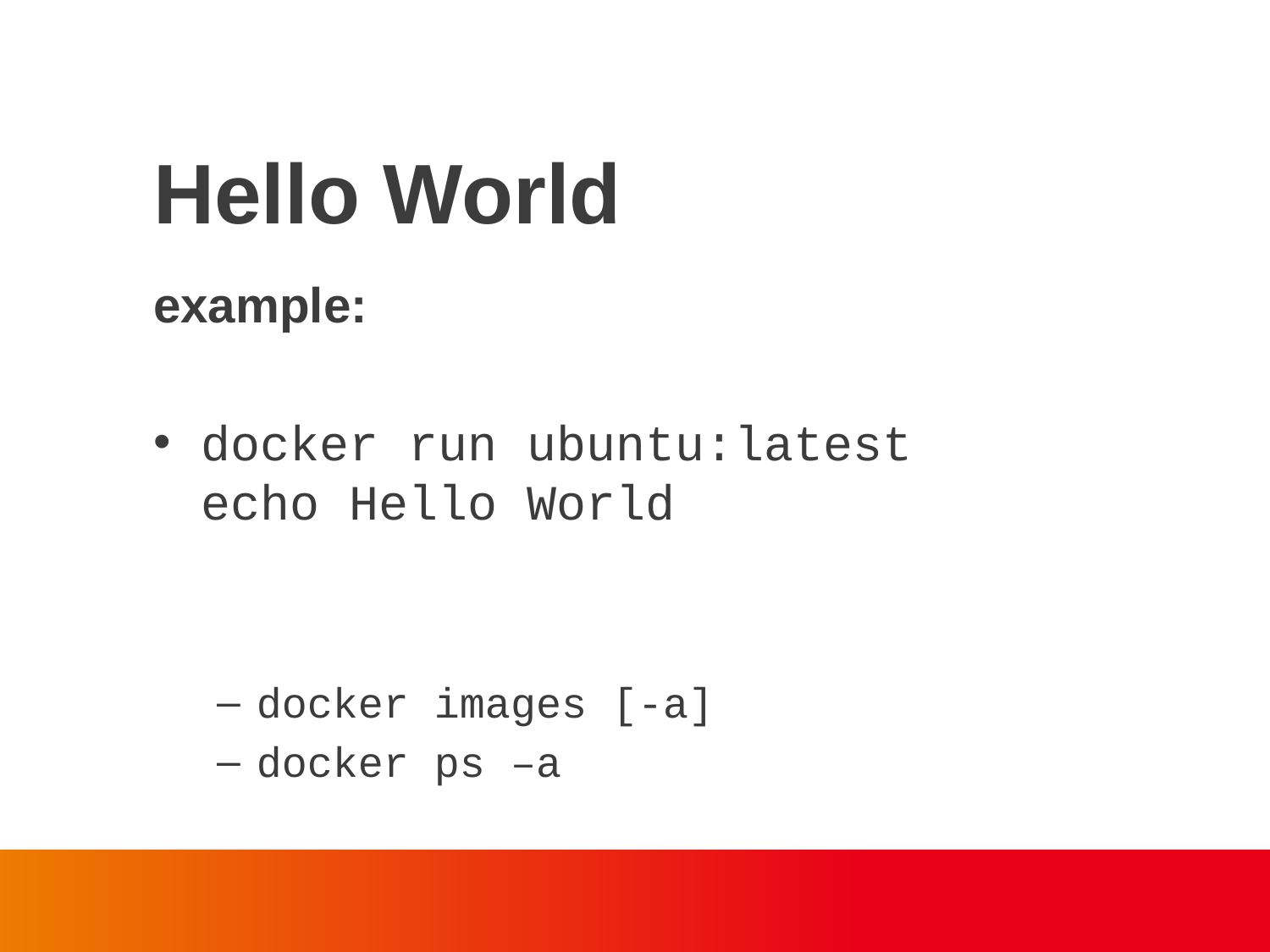

Hello World
example:

docker run ubuntu:latest echo Hello World

docker images [-a]
docker ps –a

11